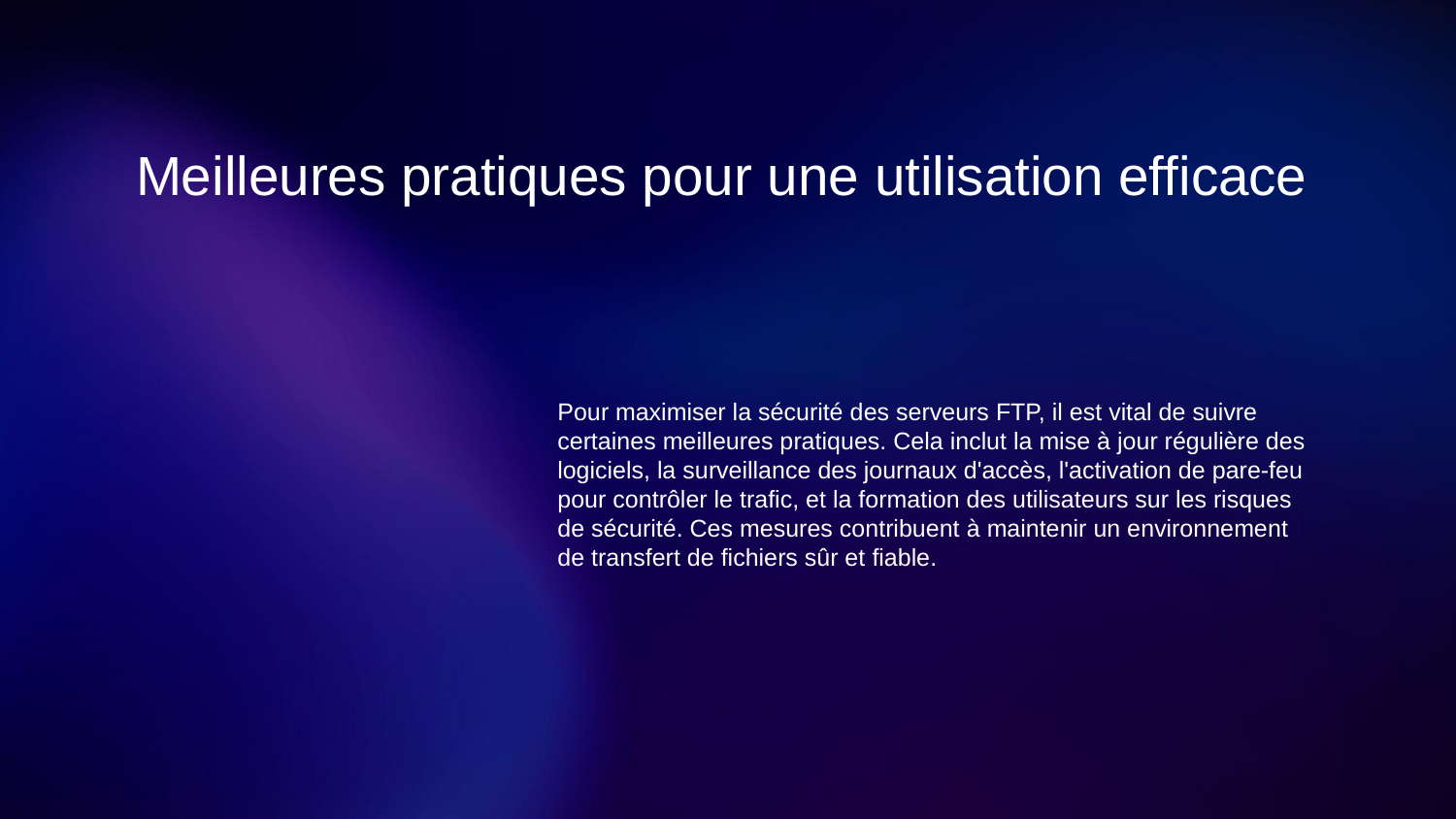

# Meilleures pratiques pour une utilisation efficace
Pour maximiser la sécurité des serveurs FTP, il est vital de suivre certaines meilleures pratiques. Cela inclut la mise à jour régulière des logiciels, la surveillance des journaux d'accès, l'activation de pare-feu pour contrôler le trafic, et la formation des utilisateurs sur les risques de sécurité. Ces mesures contribuent à maintenir un environnement de transfert de fichiers sûr et fiable.